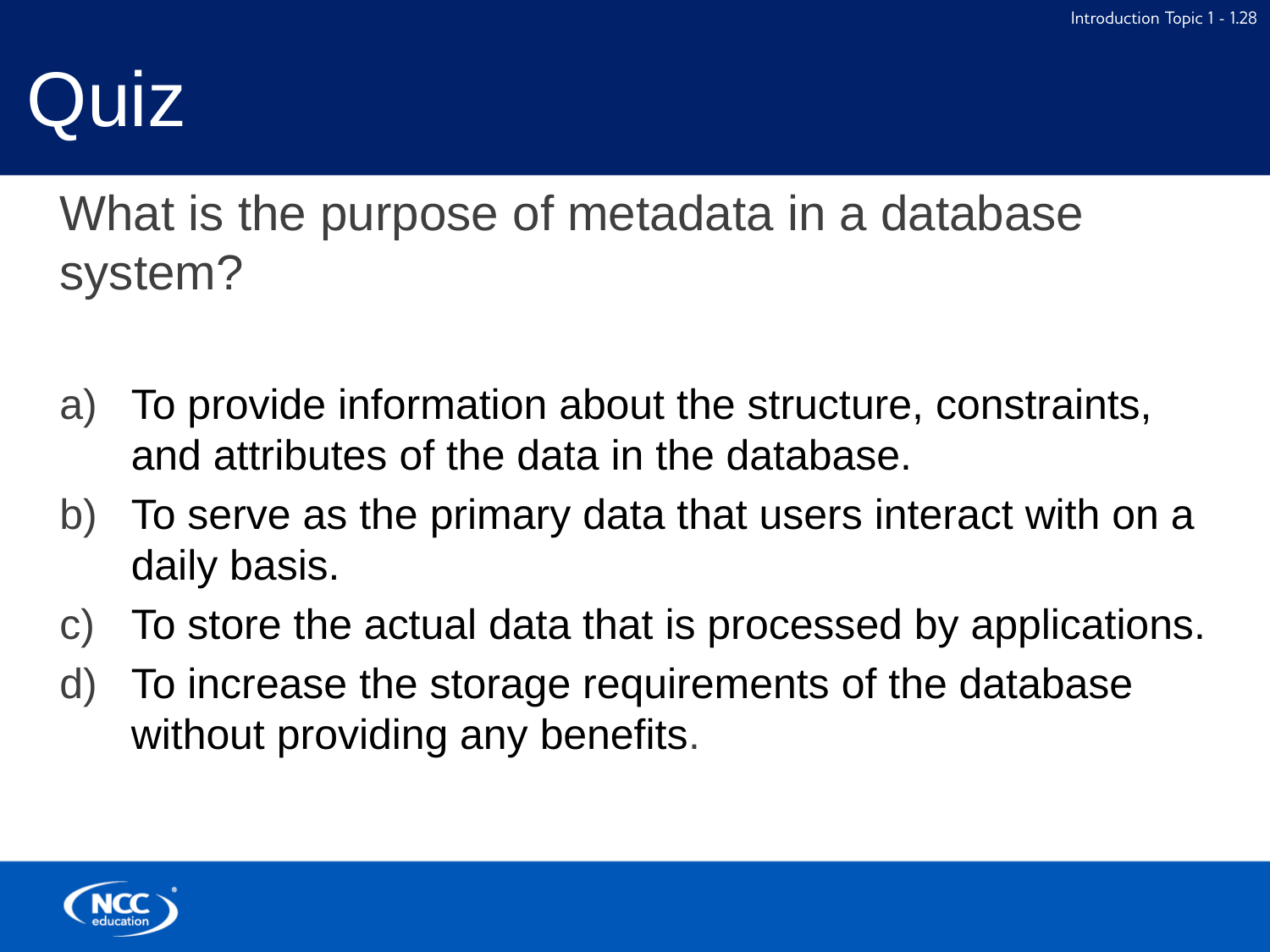

Quiz
What is the purpose of metadata in a database system?

To provide information about the structure, constraints, and attributes of the data in the database.
To serve as the primary data that users interact with on a daily basis.
To store the actual data that is processed by applications.
To increase the storage requirements of the database without providing any benefits.